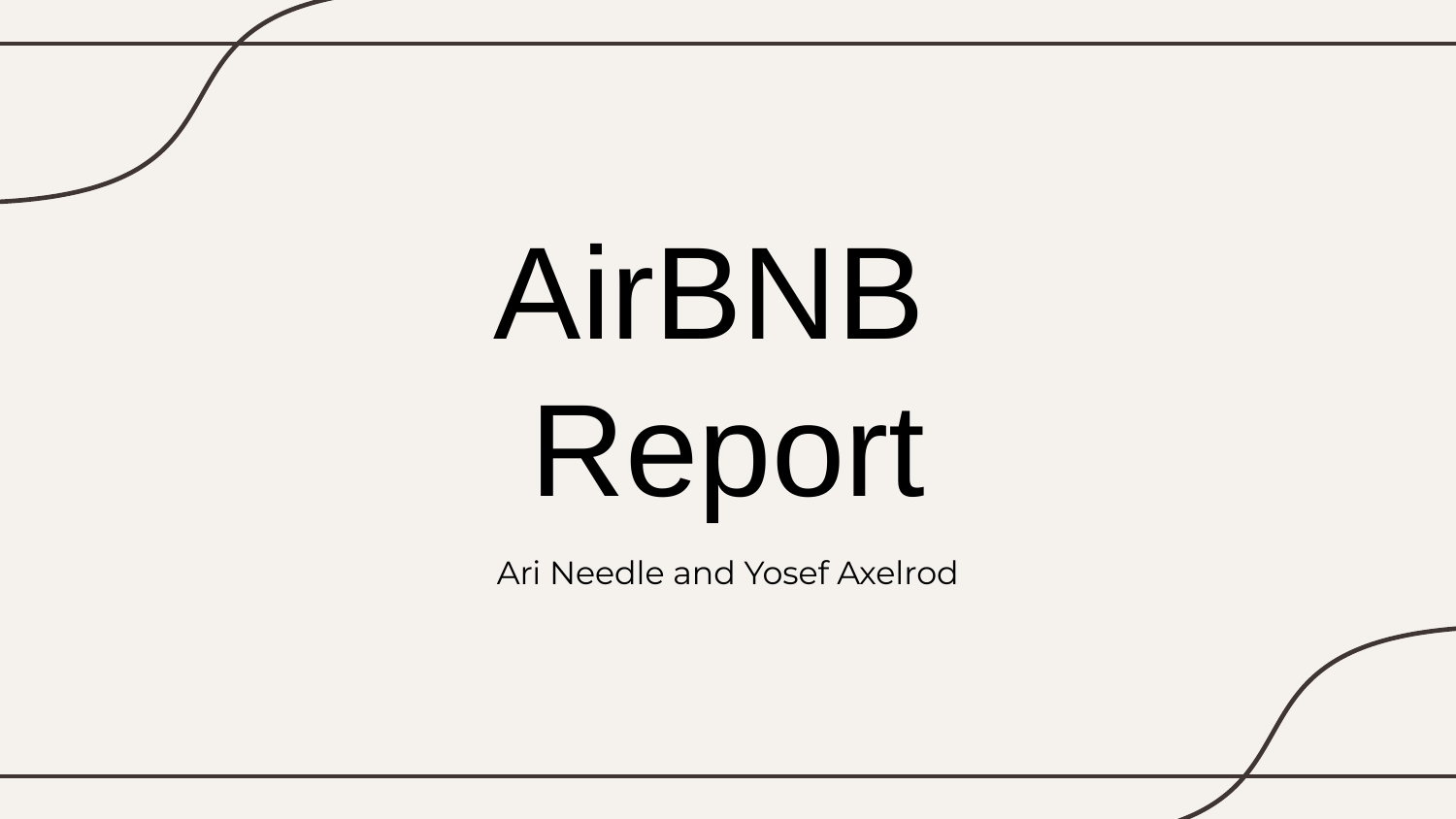

# AirBNB
Report
Ari Needle and Yosef Axelrod